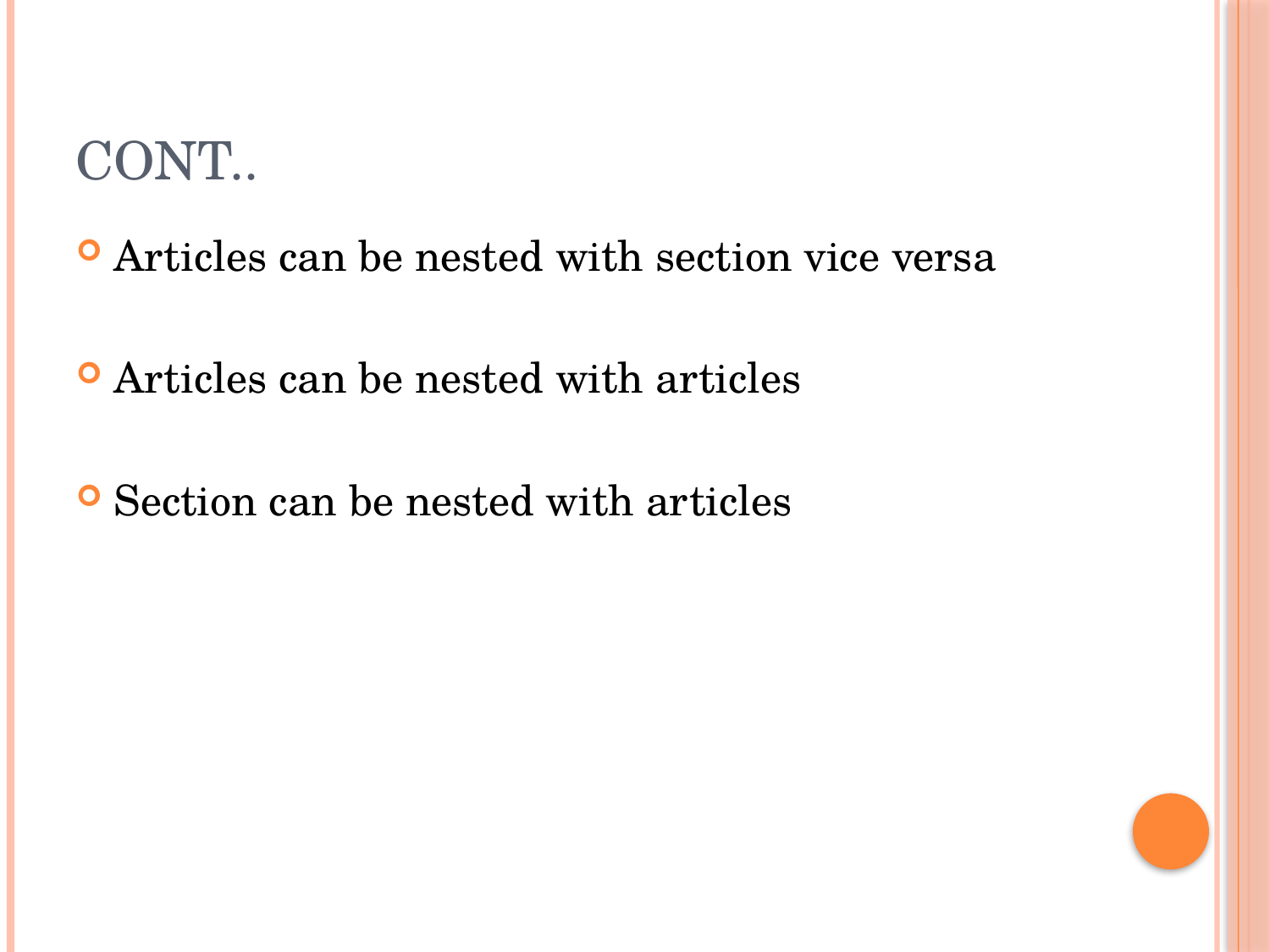

# Cont..
Articles can be nested with section vice versa

Articles can be nested with articles

Section can be nested with articles